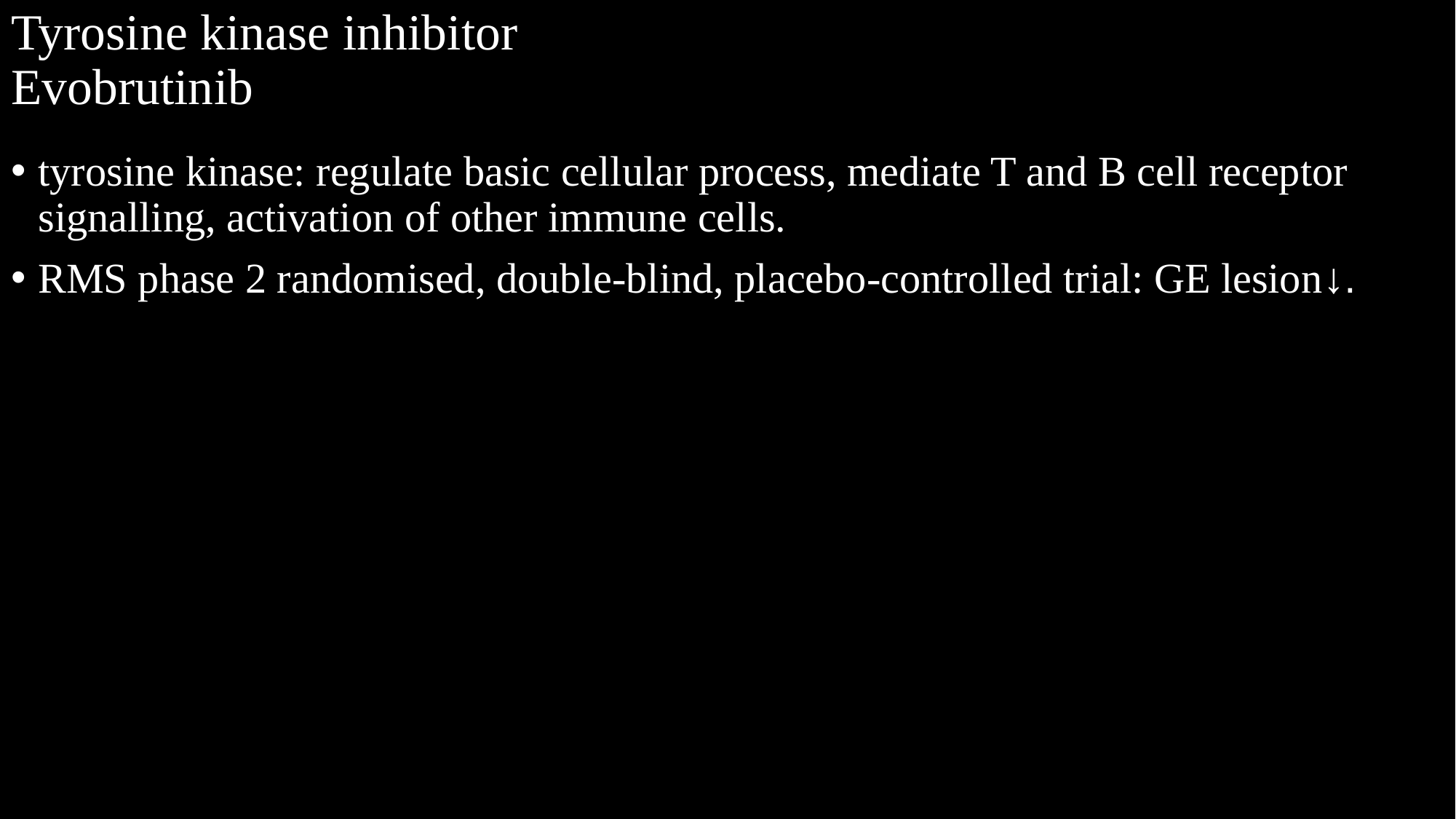

# Tyrosine kinase inhibitor Evobrutinib
tyrosine kinase: regulate basic cellular process, mediate T and B cell receptor signalling, activation of other immune cells.
RMS phase 2 randomised, double-blind, placebo-controlled trial: GE lesion↓.